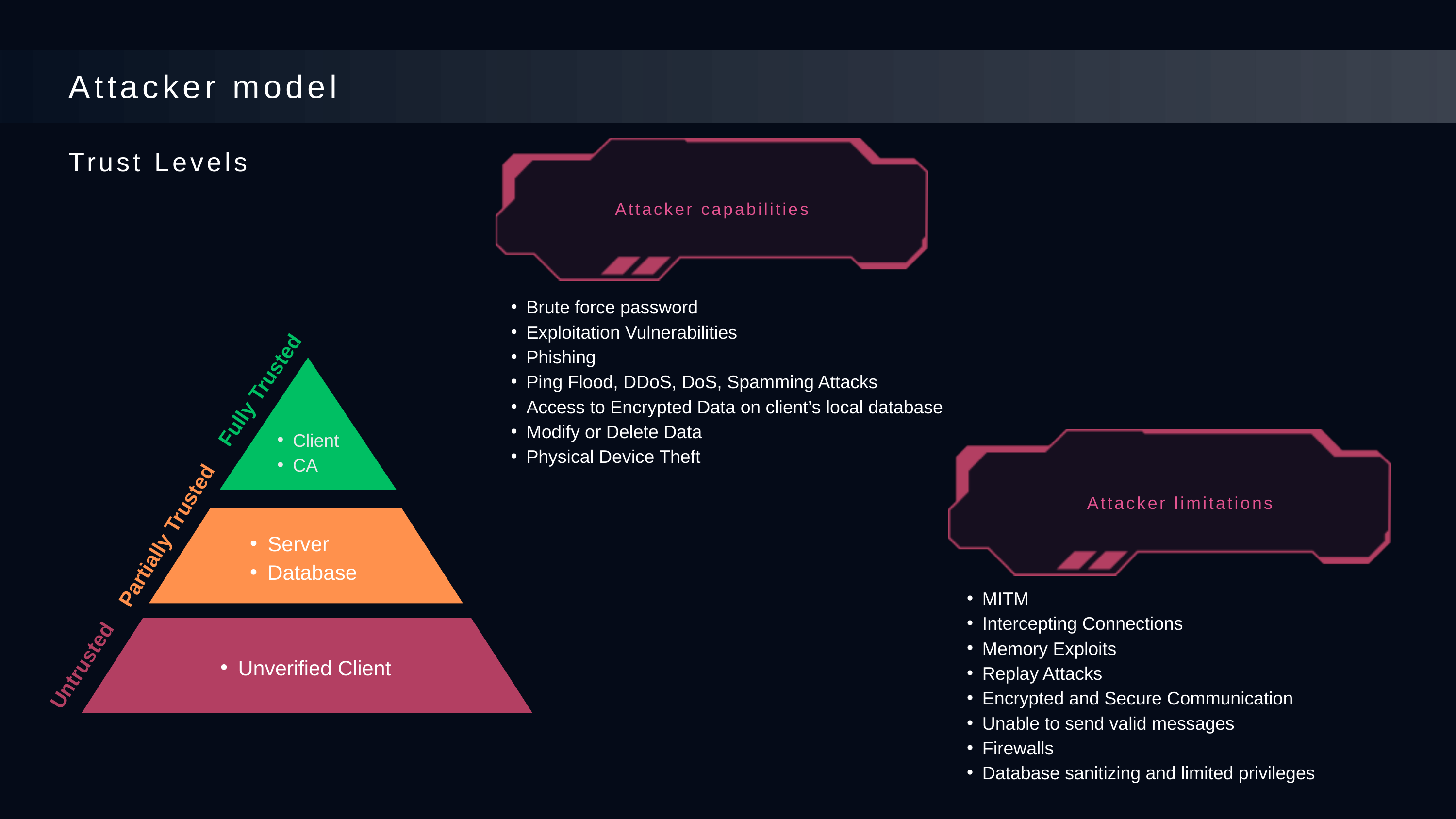

Attacker model

Attacker capabilities
Trust Levels
Brute force password
Exploitation Vulnerabilities
Phishing
Ping Flood, DDoS, DoS, Spamming Attacks
Access to Encrypted Data on client’s local database
Modify or Delete Data
Physical Device Theft

Fully Trusted

Client
CA

Attacker limitations

Server
Database

Partially Trusted
MITM
Intercepting Connections
Memory Exploits
Replay Attacks
Encrypted and Secure Communication
Unable to send valid messages
Firewalls
Database sanitizing and limited privileges

Untrusted
Unverified Client